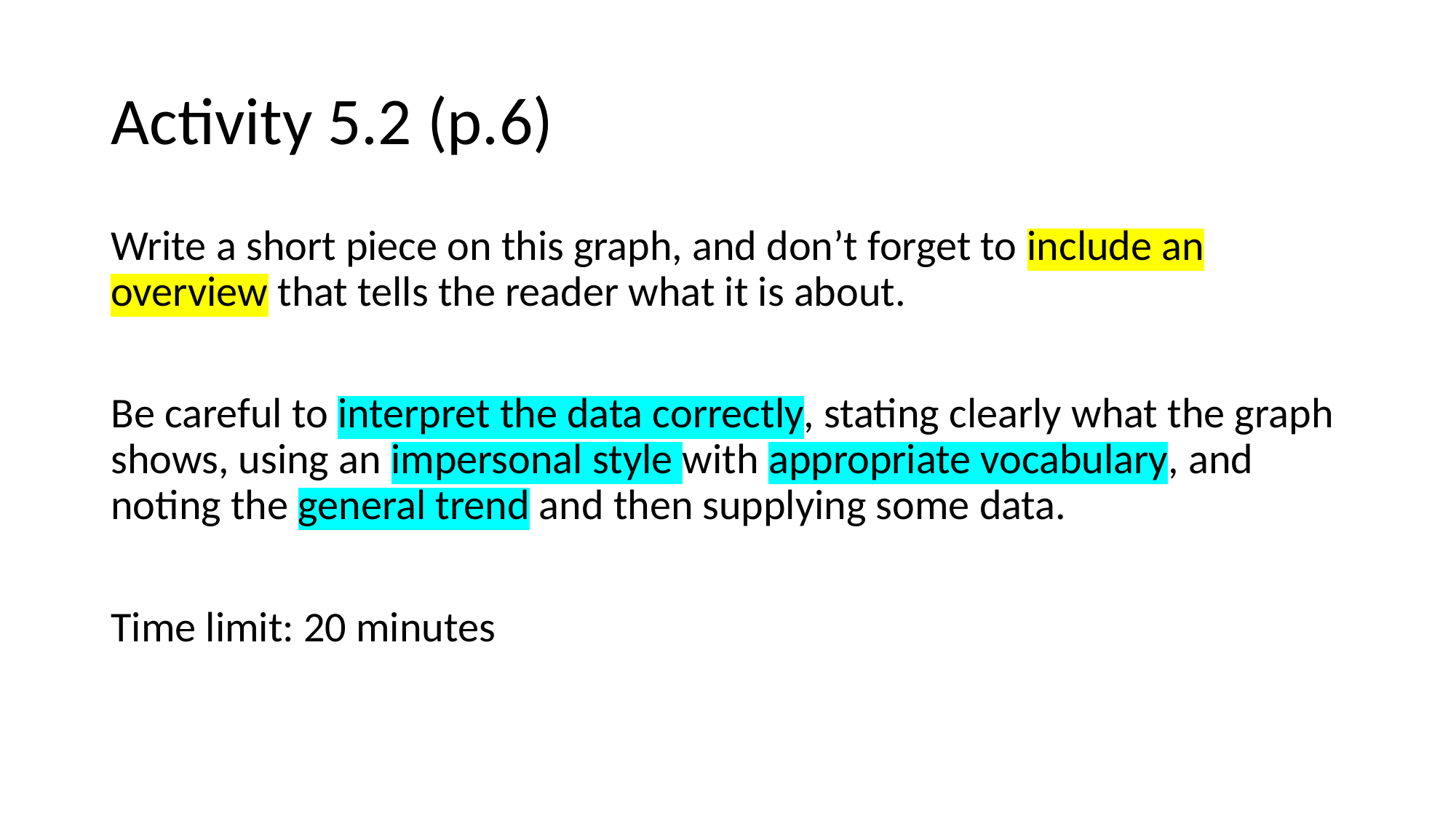

# Activity 5.2 (p.6)
Write a short piece on this graph, and don’t forget to include an overview that tells the reader what it is about.

Be careful to interpret the data correctly, stating clearly what the graph shows, using an impersonal style with appropriate vocabulary, and noting the general trend and then supplying some data.

Time limit: 20 minutes